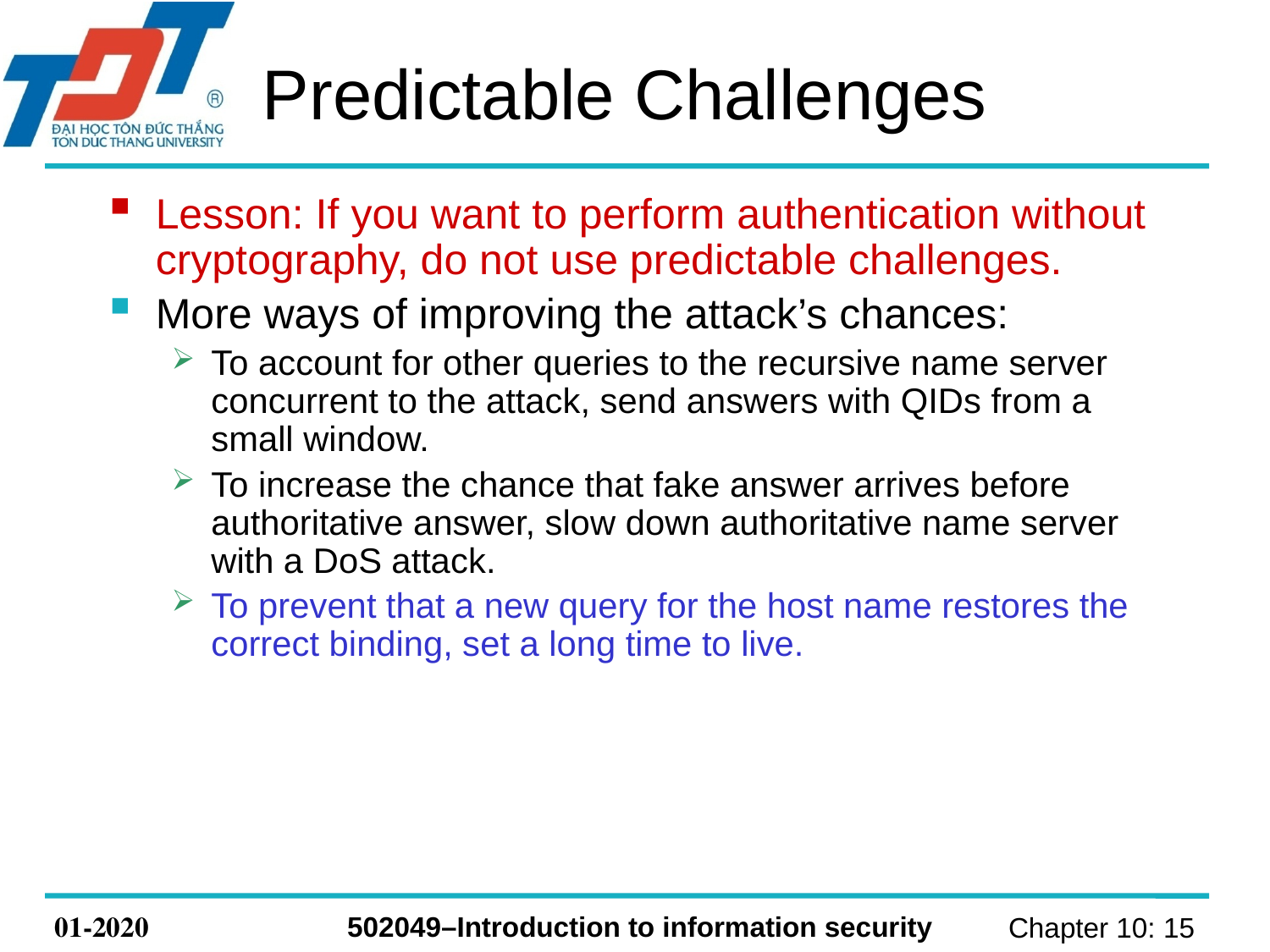

# Predictable Challenges
Lesson: If you want to perform authentication without cryptography, do not use predictable challenges.
More ways of improving the attack’s chances:
To account for other queries to the recursive name server concurrent to the attack, send answers with QIDs from a small window.
To increase the chance that fake answer arrives before authoritative answer, slow down authoritative name server with a DoS attack.
To prevent that a new query for the host name restores the correct binding, set a long time to live.